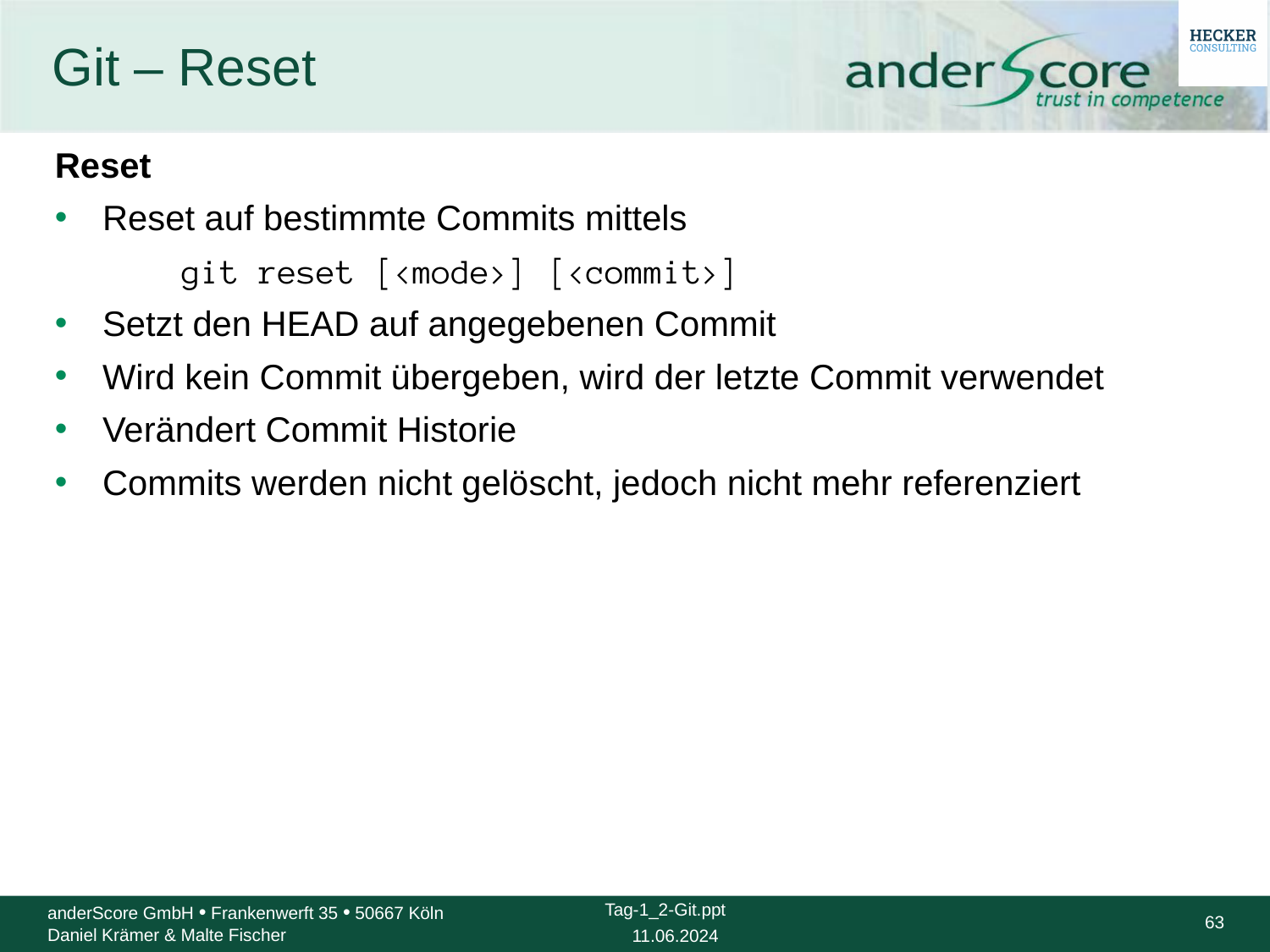

# Git – Reset
Reset
Reset auf bestimmte Commits mittels
	git reset [<mode>] [<commit>]
Setzt den HEAD auf angegebenen Commit
Wird kein Commit übergeben, wird der letzte Commit verwendet
Verändert Commit Historie
Commits werden nicht gelöscht, jedoch nicht mehr referenziert